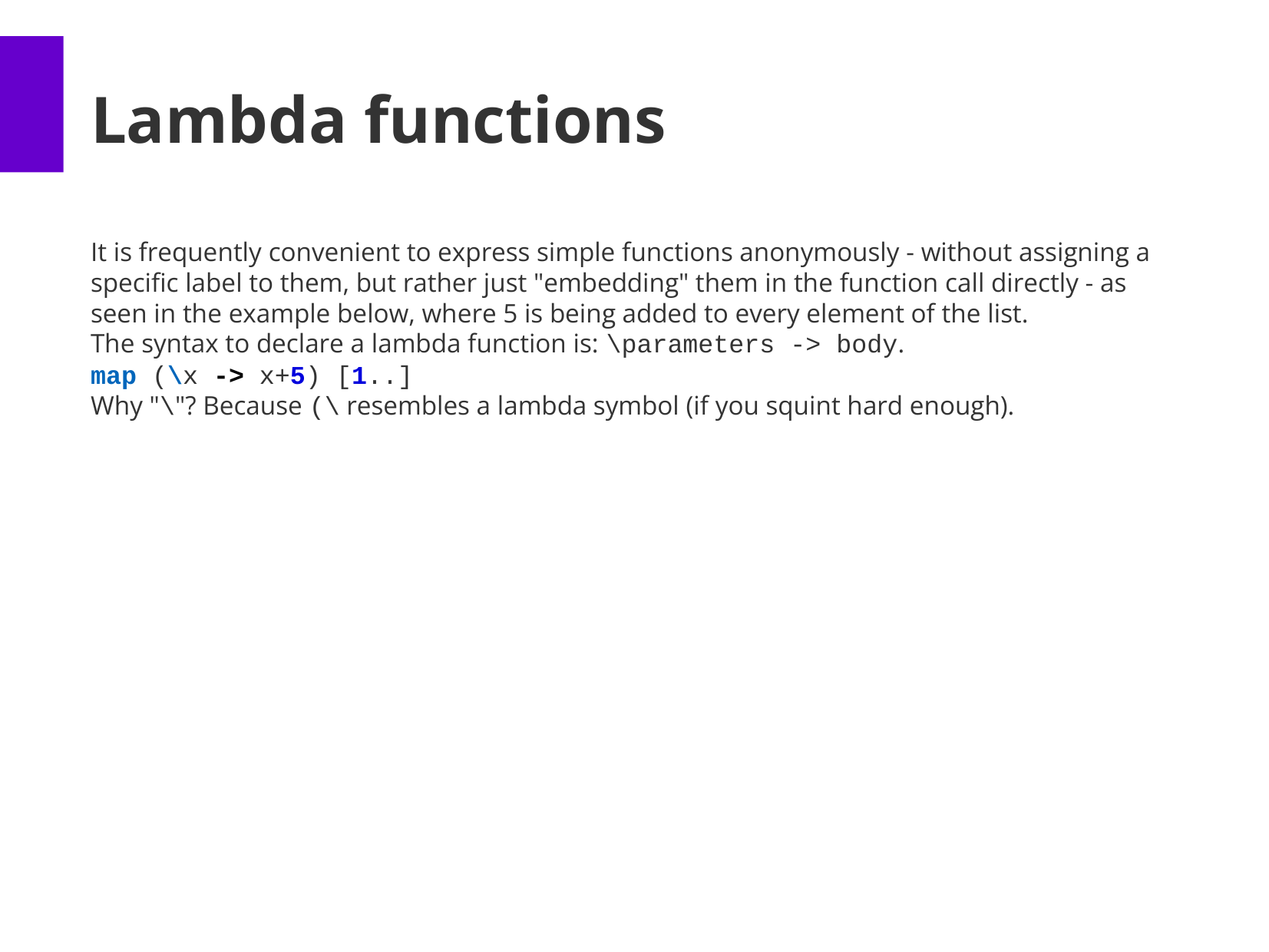

Lambda functions
It is frequently convenient to express simple functions anonymously - without assigning a specific label to them, but rather just "embedding" them in the function call directly - as seen in the example below, where 5 is being added to every element of the list.
The syntax to declare a lambda function is: \parameters -> body.
map (\x -> x+5) [1..]
Why "\"? Because (\ resembles a lambda symbol (if you squint hard enough).